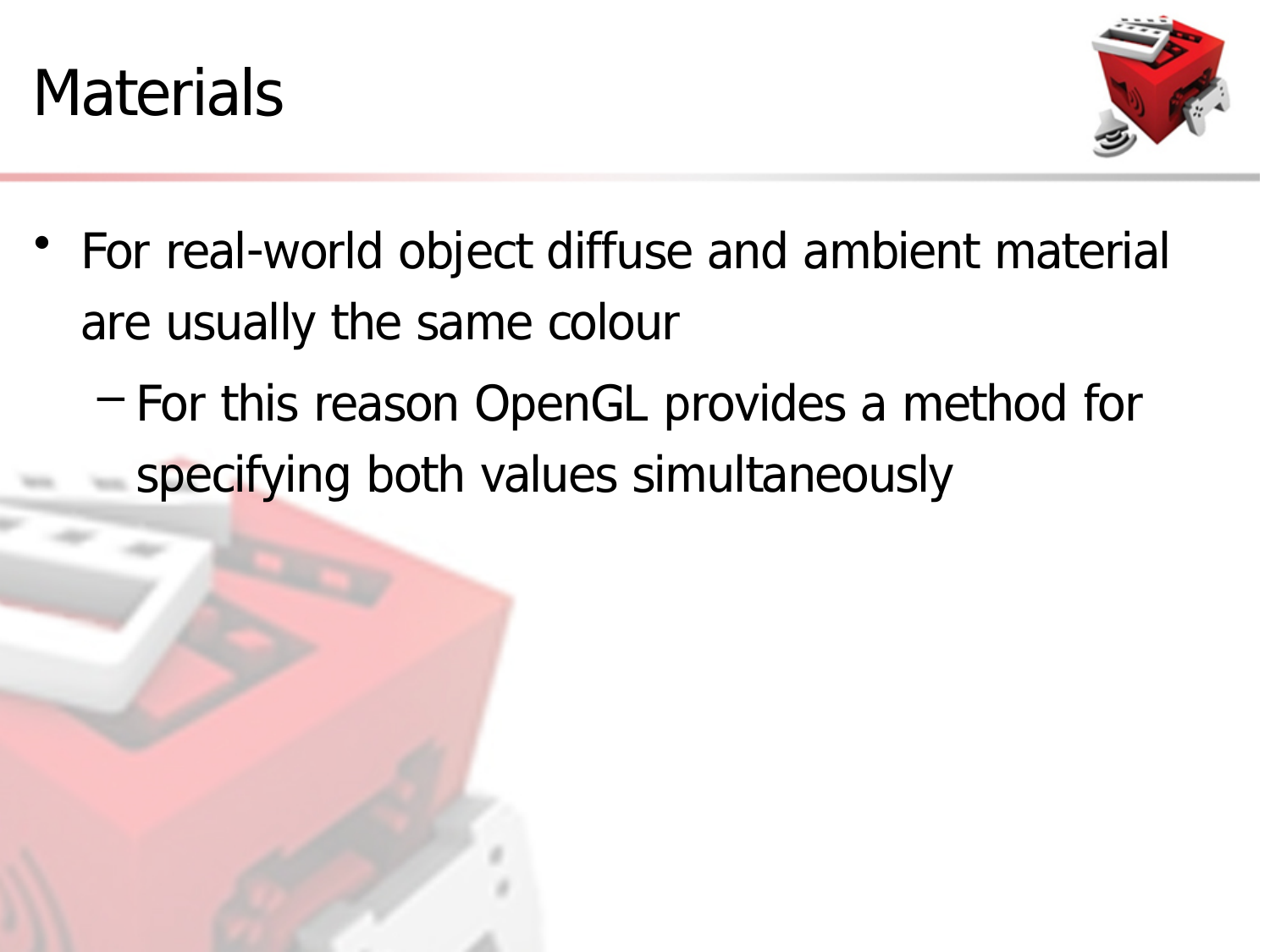

# Materials
For real-world object diffuse and ambient material are usually the same colour
For this reason OpenGL provides a method for specifying both values simultaneously